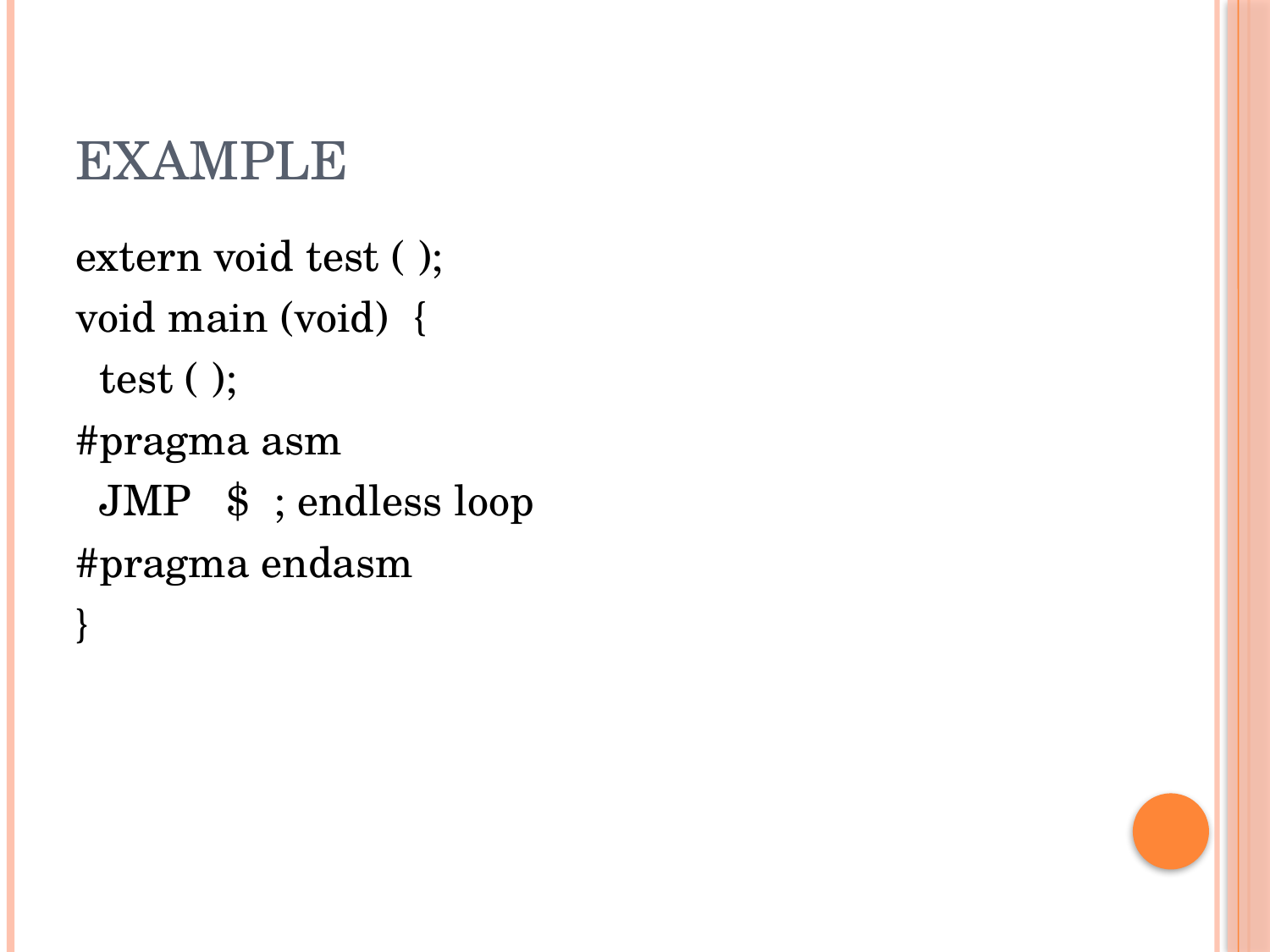

# Example
extern void test ( );
void main (void)  {
  test ( );
#pragma asm
  JMP   $  ; endless loop
#pragma endasm
}